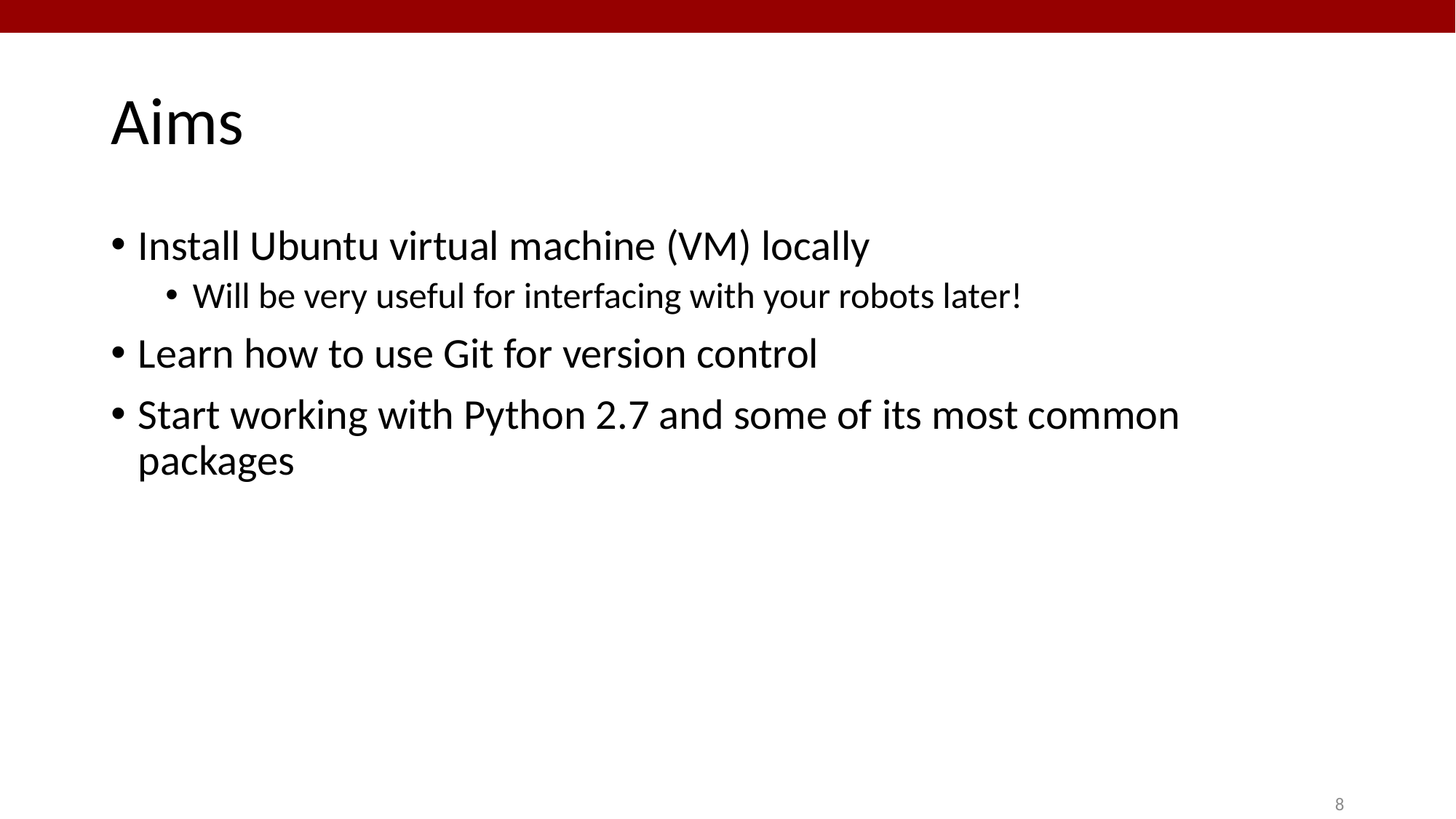

# Aims
Install Ubuntu virtual machine (VM) locally
Will be very useful for interfacing with your robots later!
Learn how to use Git for version control
Start working with Python 2.7 and some of its most common packages
8